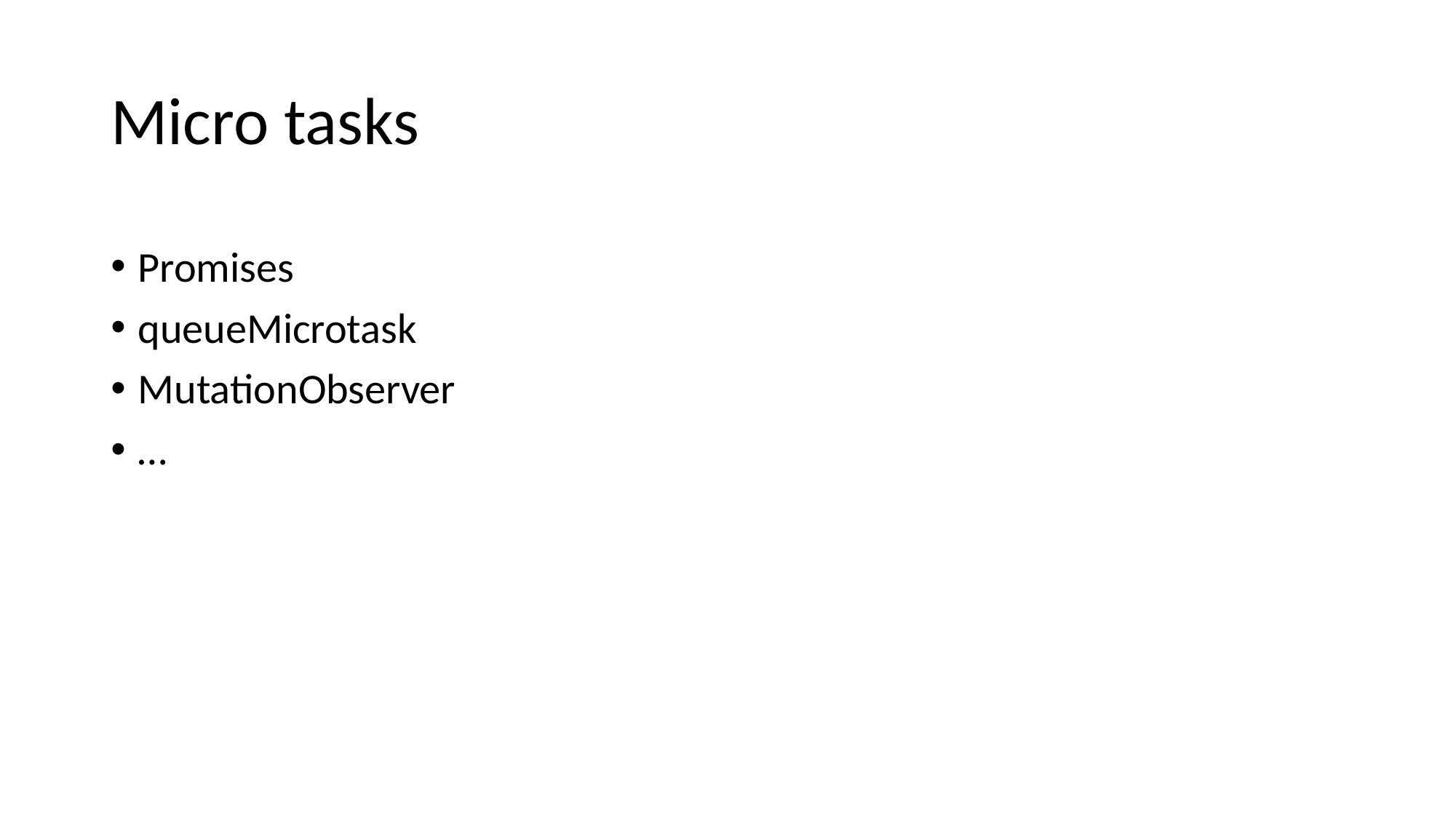

# Micro tasks
Promises
queueMicrotask
MutationObserver
…